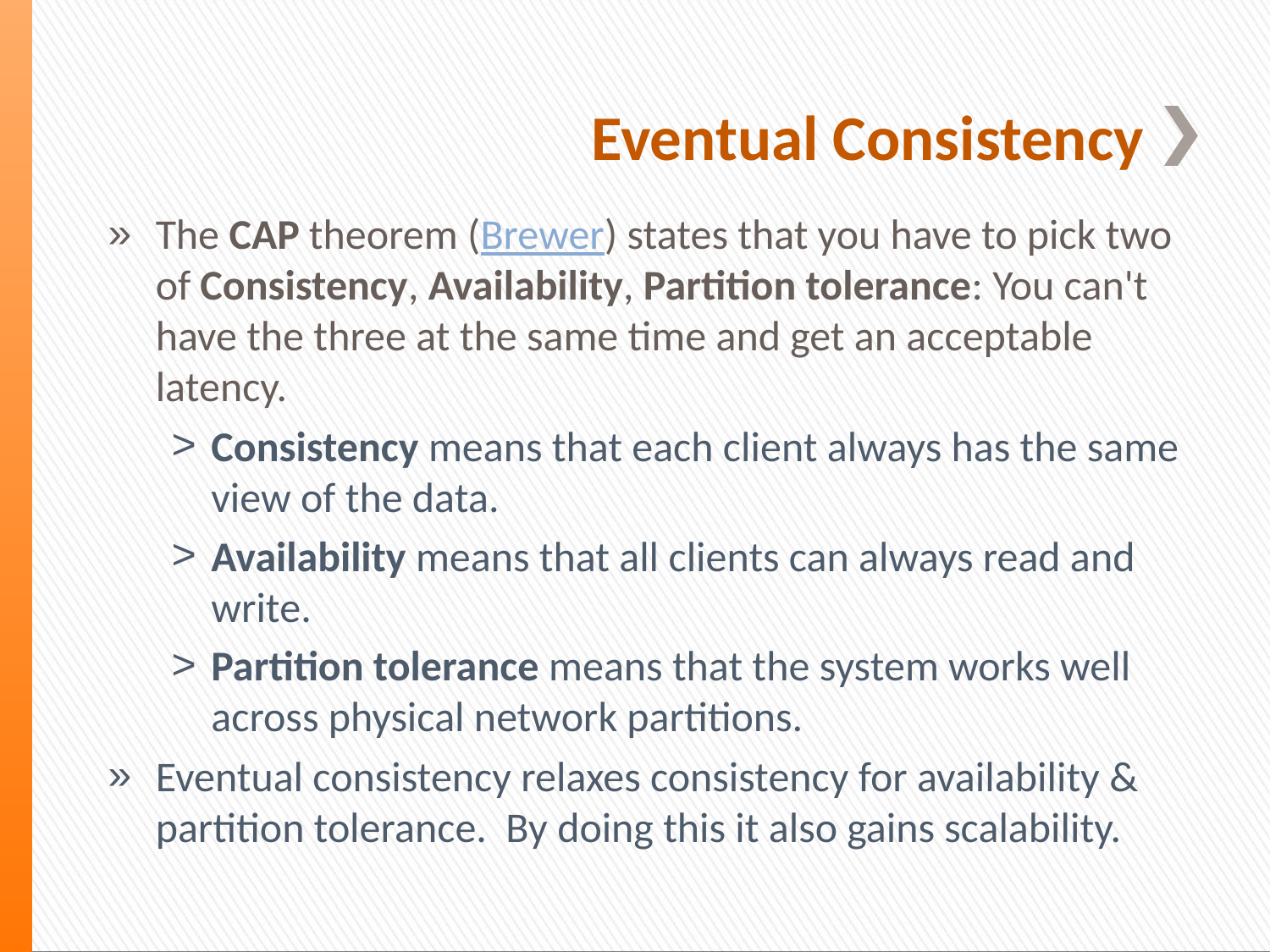

# Eventual Consistency
The CAP theorem (Brewer) states that you have to pick two of Consistency, Availability, Partition tolerance: You can't have the three at the same time and get an acceptable latency.
Consistency means that each client always has the same view of the data.
Availability means that all clients can always read and write.
Partition tolerance means that the system works well across physical network partitions.
Eventual consistency relaxes consistency for availability & partition tolerance.  By doing this it also gains scalability.